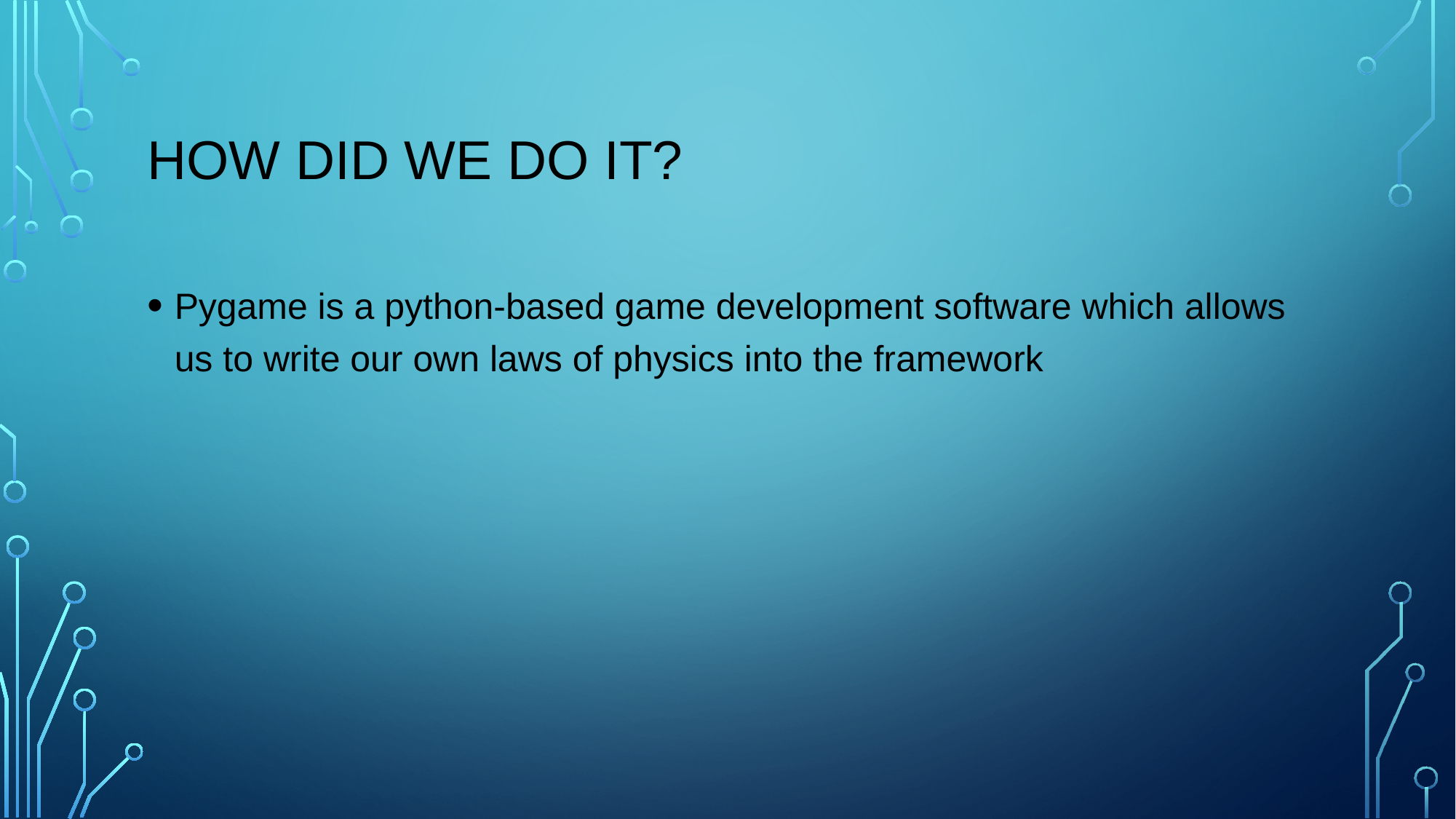

# How did we do it?
Pygame is a python-based game development software which allows us to write our own laws of physics into the framework